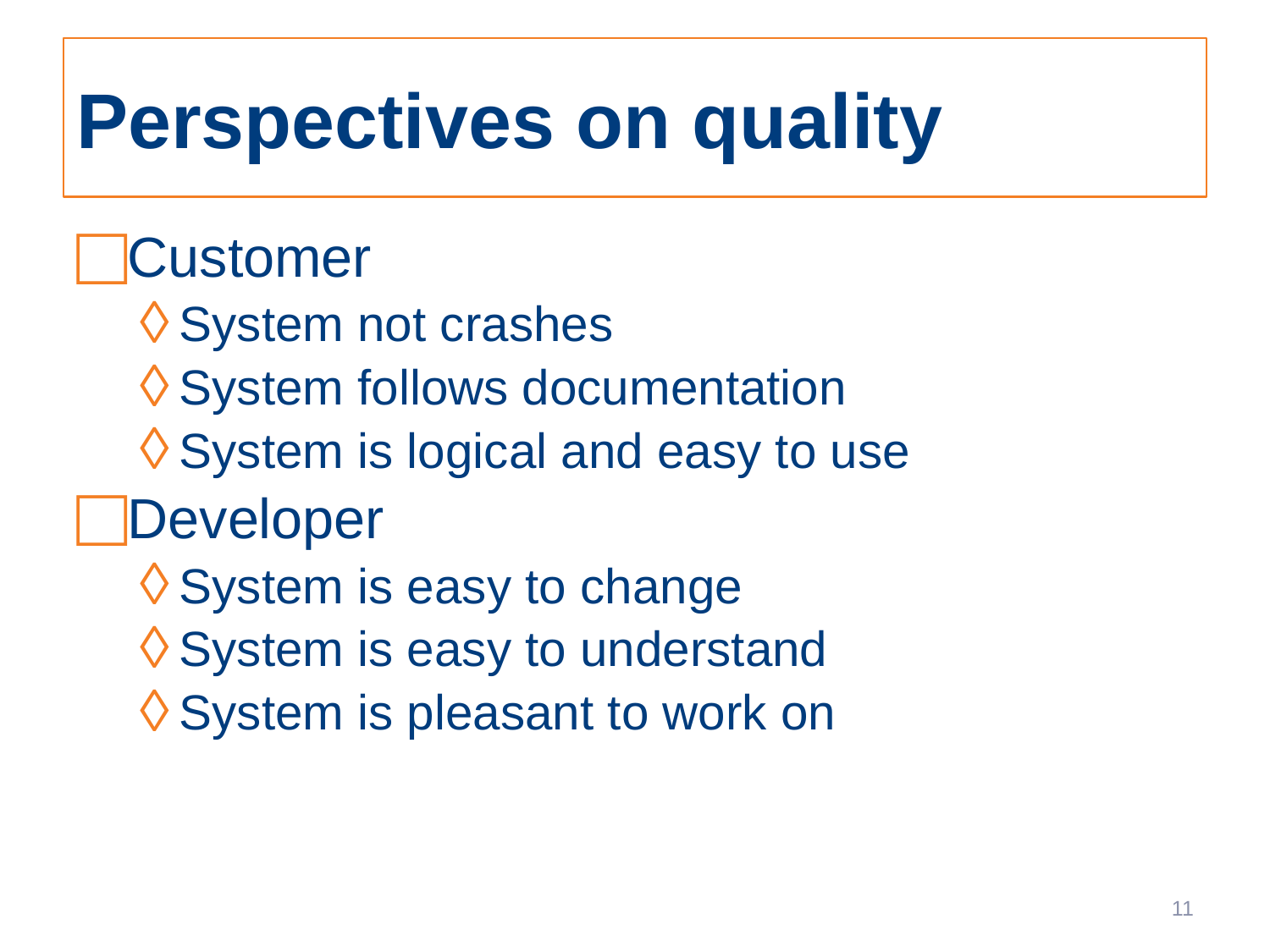

# Perspectives on quality
Customer
System not crashes
System follows documentation
System is logical and easy to use
Developer
System is easy to change
System is easy to understand
System is pleasant to work on
11